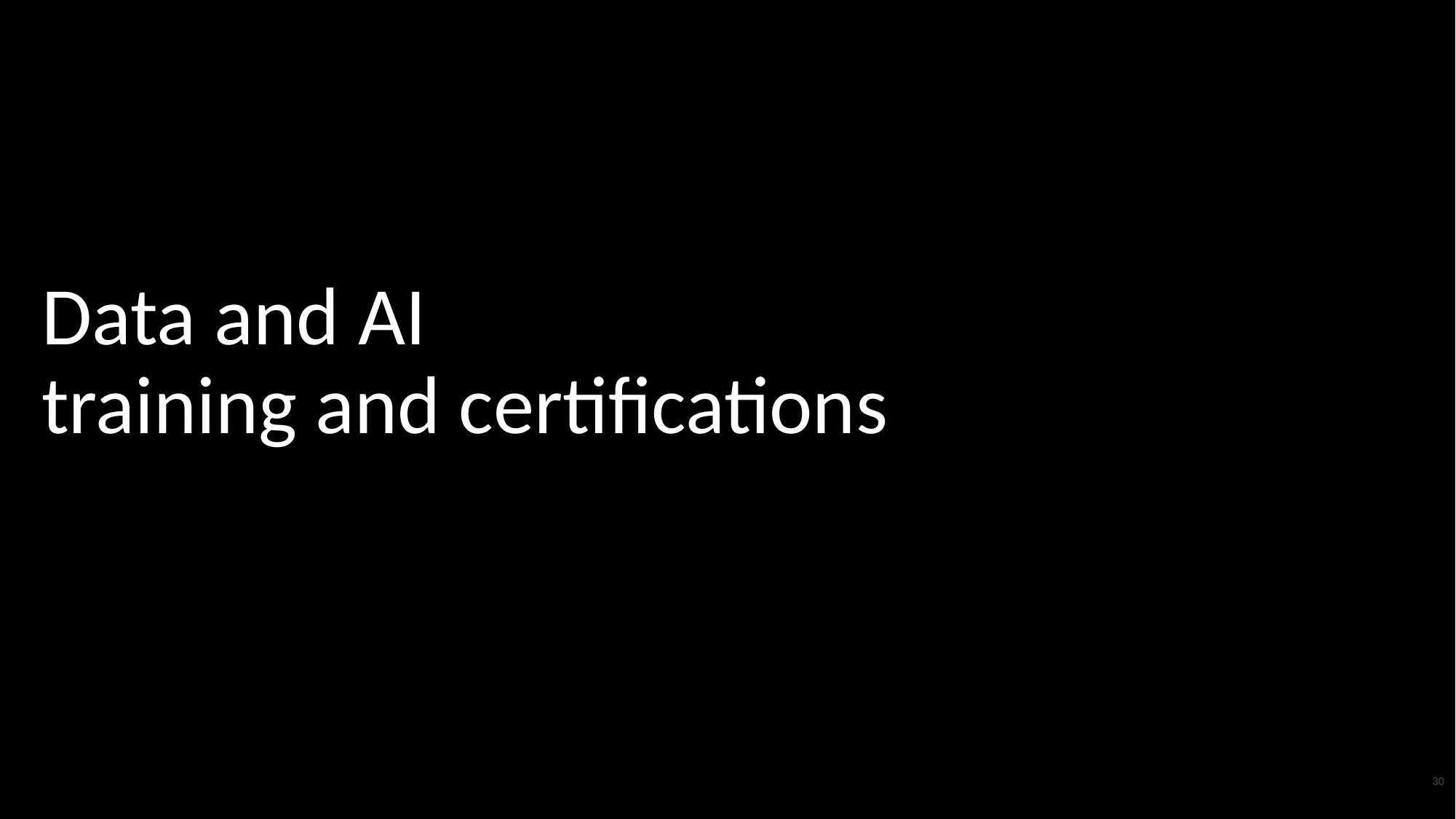

# Data and AI training and certifications
30